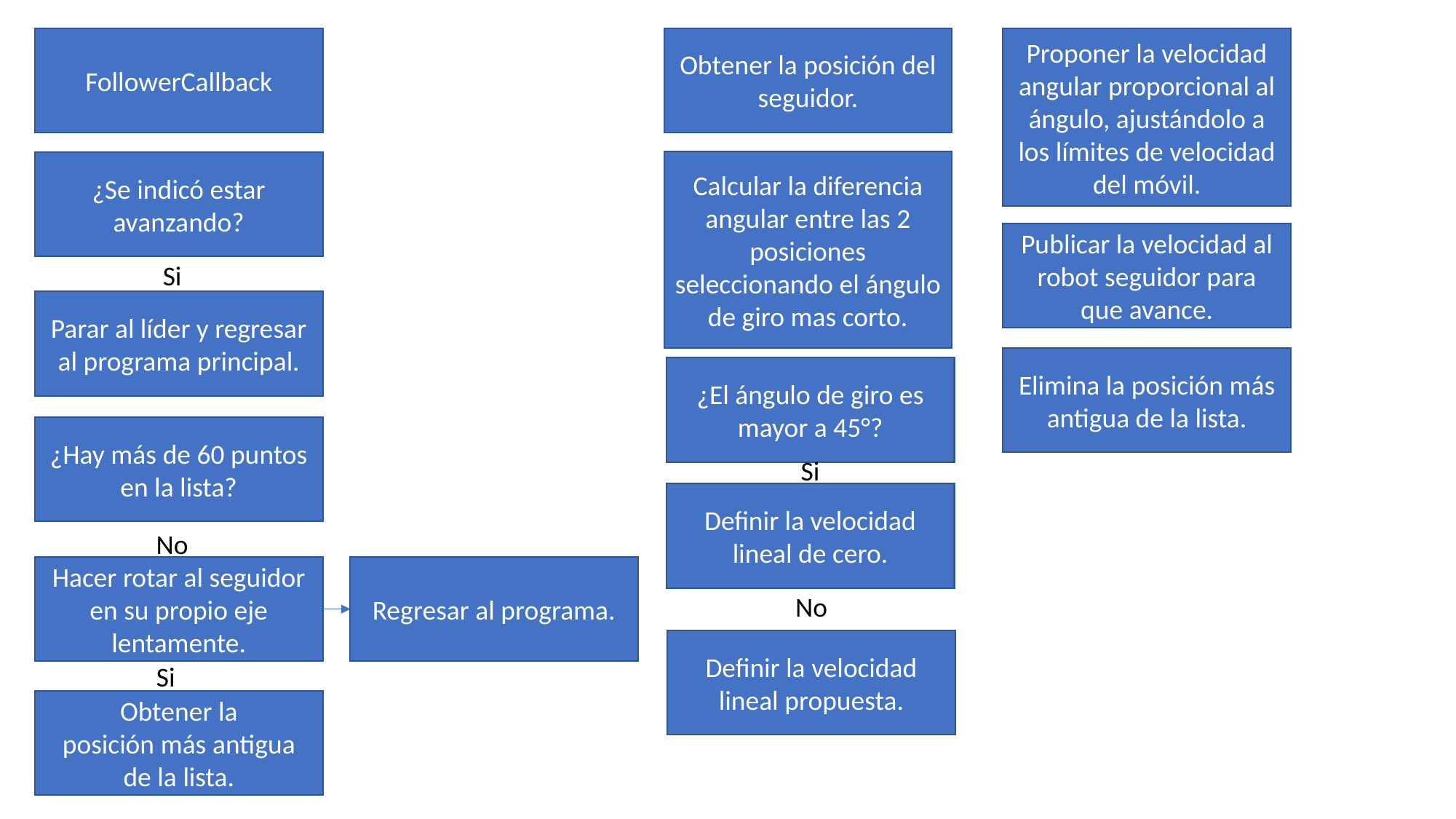

FollowerCallback
Obtener la posición del seguidor.
Proponer la velocidad angular proporcional al ángulo, ajustándolo a los límites de velocidad del móvil.
Calcular la diferencia angular entre las 2 posiciones seleccionando el ángulo de giro mas corto.
¿Se indicó estar avanzando?
Publicar la velocidad al robot seguidor para que avance.
Si
Parar al líder y regresar al programa principal.
Elimina la posición más antigua de la lista.
¿El ángulo de giro es mayor a 45°?
¿Hay más de 60 puntos en la lista?
Si
Definir la velocidad lineal de cero.
No
Hacer rotar al seguidor en su propio eje lentamente.
Regresar al programa.
No
Definir la velocidad lineal propuesta.
Si
Obtener la posición más antigua de la lista.